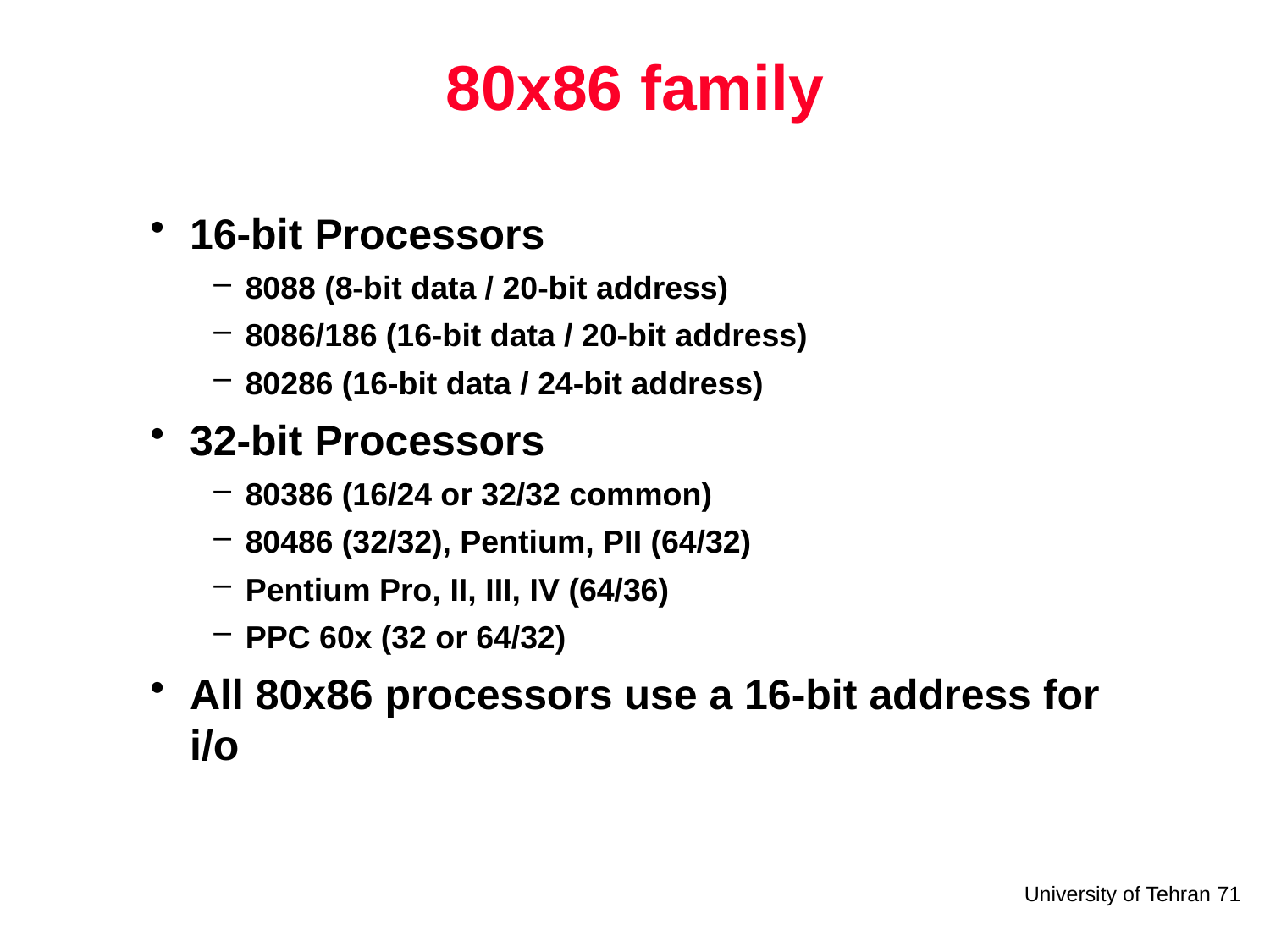

# 80x86 family
16-bit Processors
8088 (8-bit data / 20-bit address)
8086/186 (16-bit data / 20-bit address)
80286 (16-bit data / 24-bit address)
32-bit Processors
80386 (16/24 or 32/32 common)
80486 (32/32), Pentium, PII (64/32)
Pentium Pro, II, III, IV (64/36)
PPC 60x (32 or 64/32)
All 80x86 processors use a 16-bit address for i/o